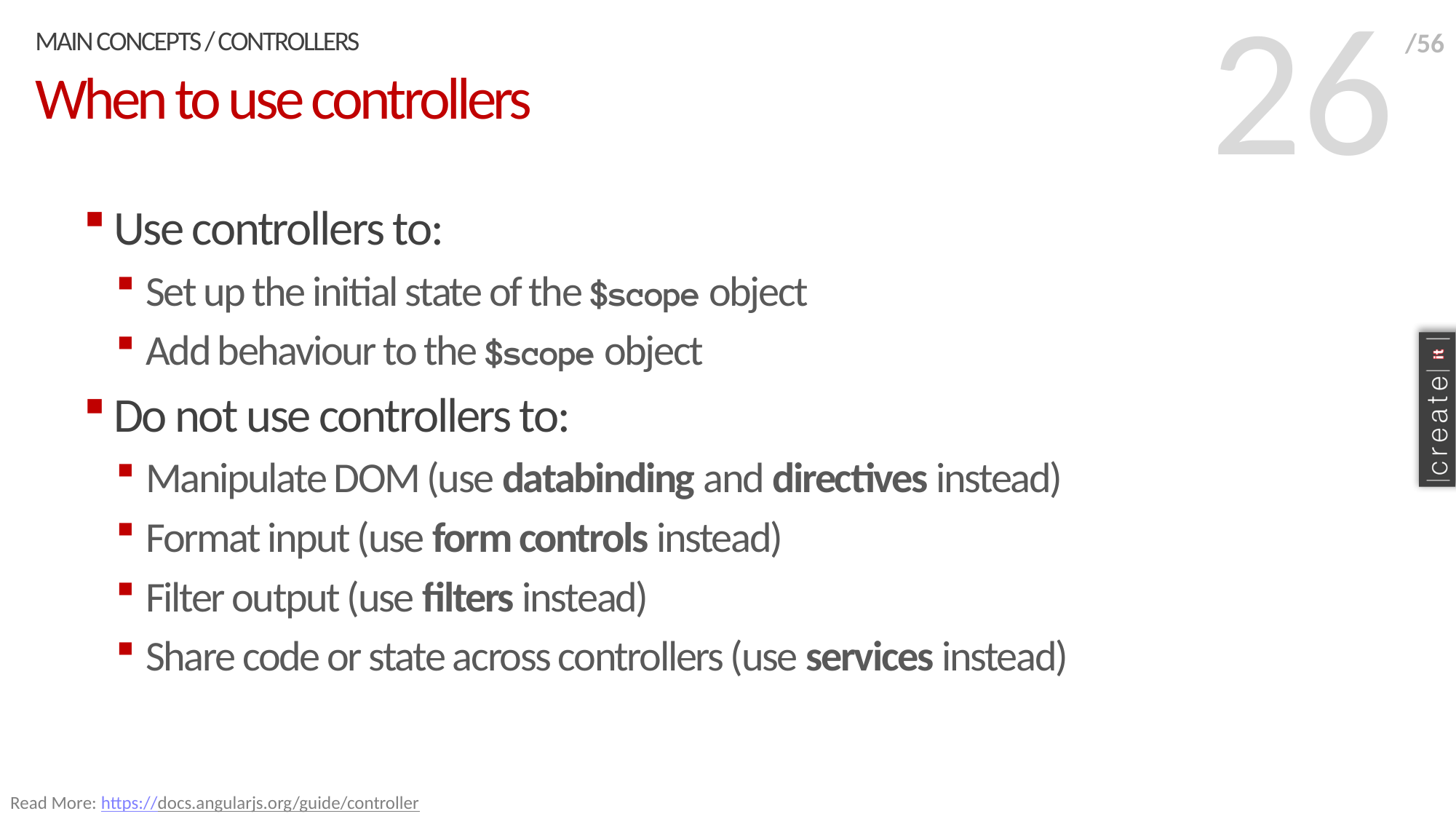

26
Main concepts / controllers
/56
# When to use controllers
Use controllers to:
Set up the initial state of the $scope object
Add behaviour to the $scope object
Do not use controllers to:
Manipulate DOM (use databinding and directives instead)
Format input (use form controls instead)
Filter output (use filters instead)
Share code or state across controllers (use services instead)

Read More: https://docs.angularjs.org/guide/controller